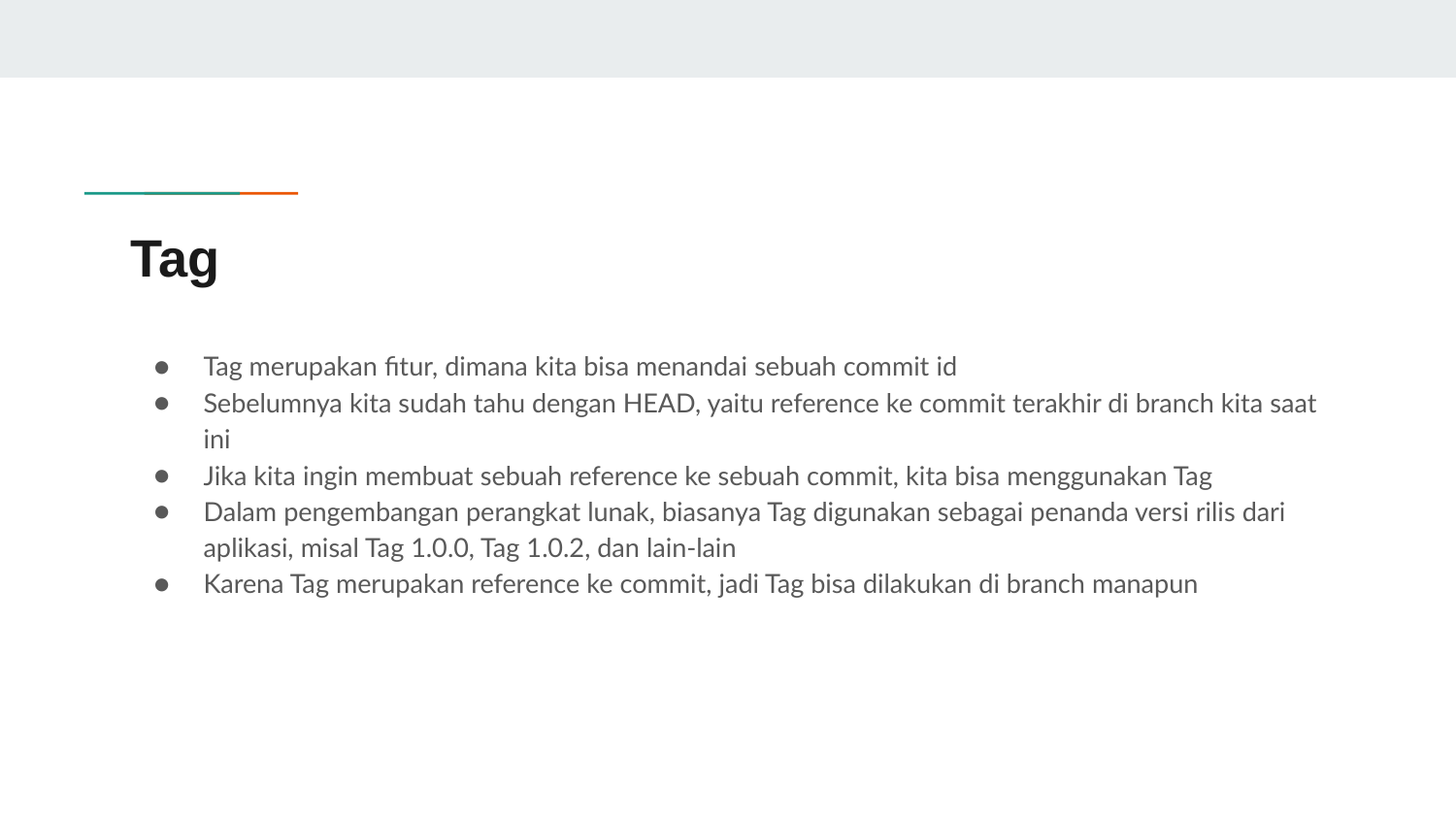

# Tag
Tag merupakan fitur, dimana kita bisa menandai sebuah commit id
Sebelumnya kita sudah tahu dengan HEAD, yaitu reference ke commit terakhir di branch kita saat ini
Jika kita ingin membuat sebuah reference ke sebuah commit, kita bisa menggunakan Tag
Dalam pengembangan perangkat lunak, biasanya Tag digunakan sebagai penanda versi rilis dari aplikasi, misal Tag 1.0.0, Tag 1.0.2, dan lain-lain
Karena Tag merupakan reference ke commit, jadi Tag bisa dilakukan di branch manapun